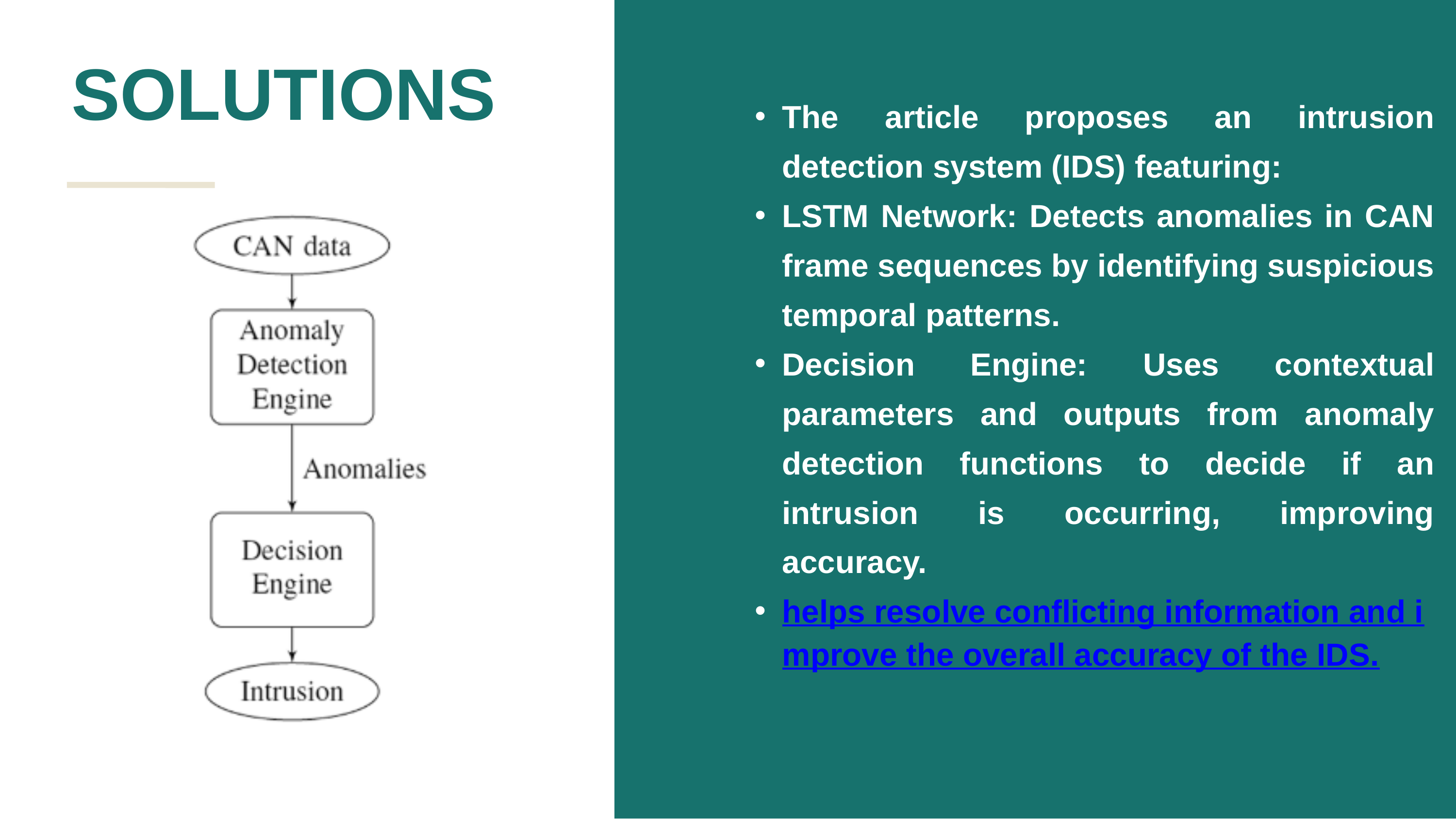

SOLUTIONS
The article proposes an intrusion detection system (IDS) featuring:
LSTM Network: Detects anomalies in CAN frame sequences by identifying suspicious temporal patterns.
Decision Engine: Uses contextual parameters and outputs from anomaly detection functions to decide if an intrusion is occurring, improving accuracy.
helps resolve conflicting information and improve the overall accuracy of the IDS.